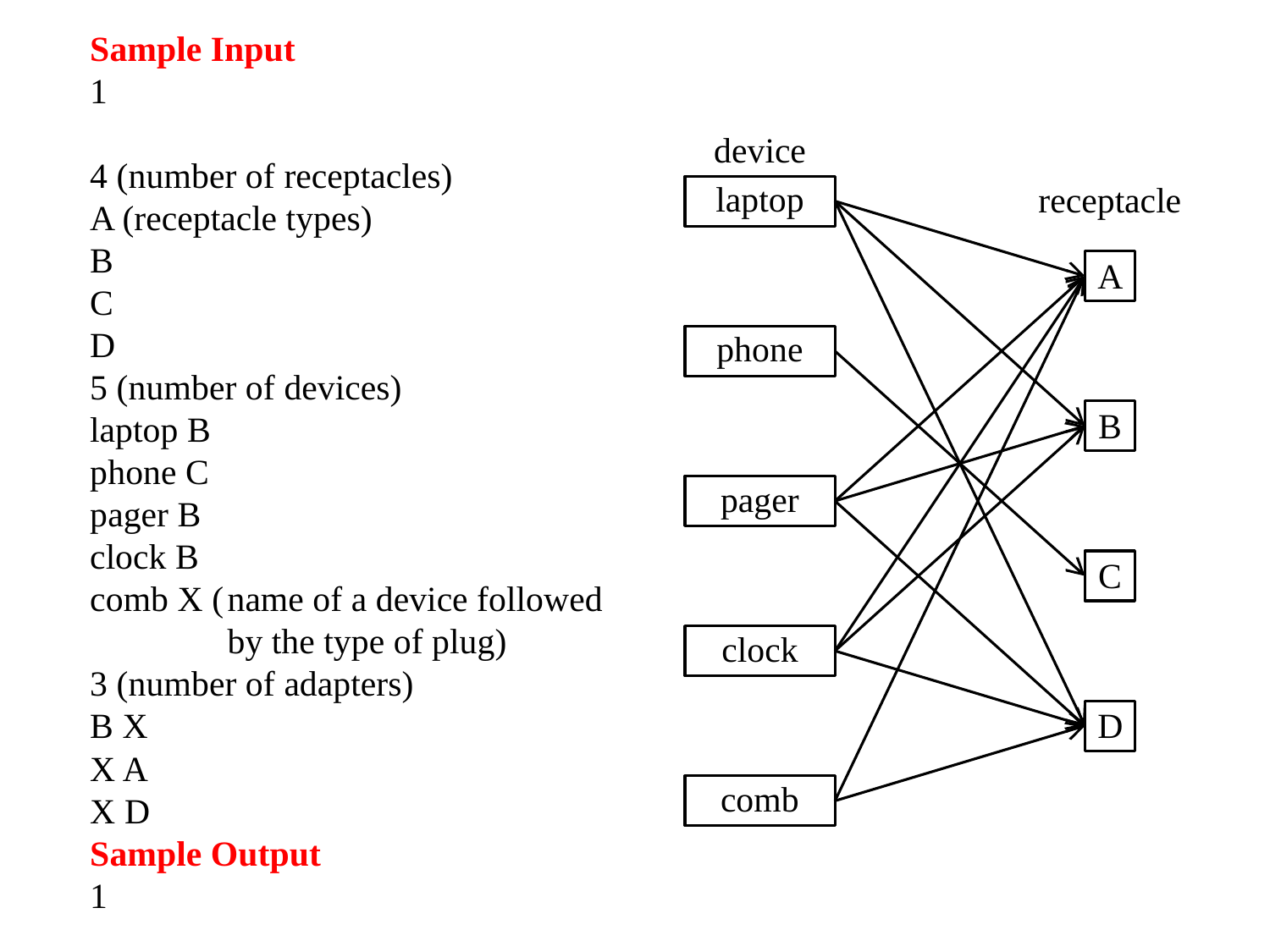

Sample Input
1

4 (number of receptacles)
A (receptacle types)
B
C
D
5 (number of devices)
laptop B
phone C
pager B
clock B
comb X (	name of a device followed by the type of plug)
3 (number of adapters)
B X
X A
X D
Sample Output
1
device
laptop
receptacle
A
phone
B
pager
C
clock
D
comb